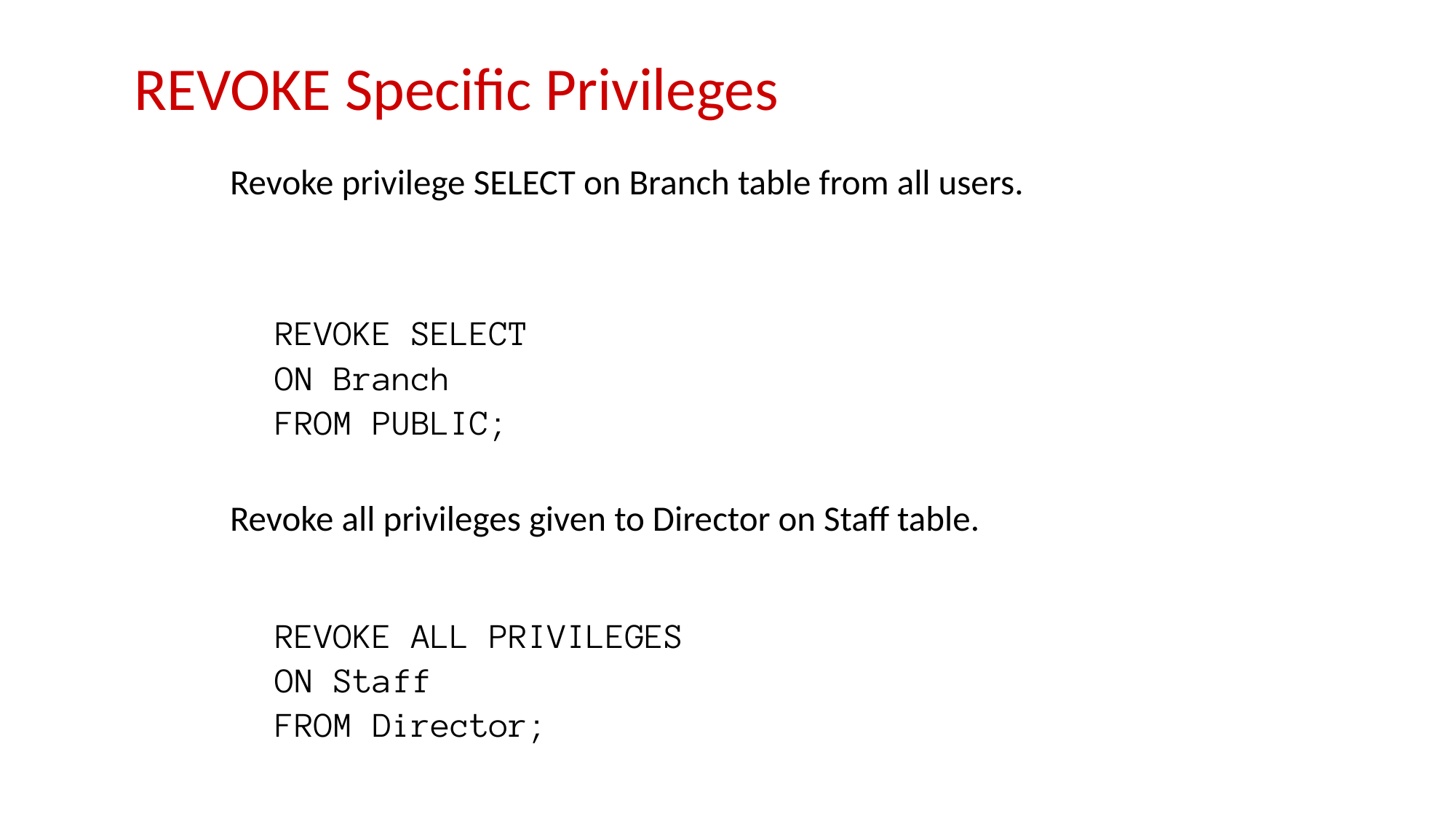

# REVOKE Specific Privileges
	Revoke privilege SELECT on Branch table from all users.

		REVOKE SELECT
		ON Branch
		FROM PUBLIC;

	Revoke all privileges given to Director on Staff table.

		REVOKE ALL PRIVILEGES
		ON Staff
		FROM Director;